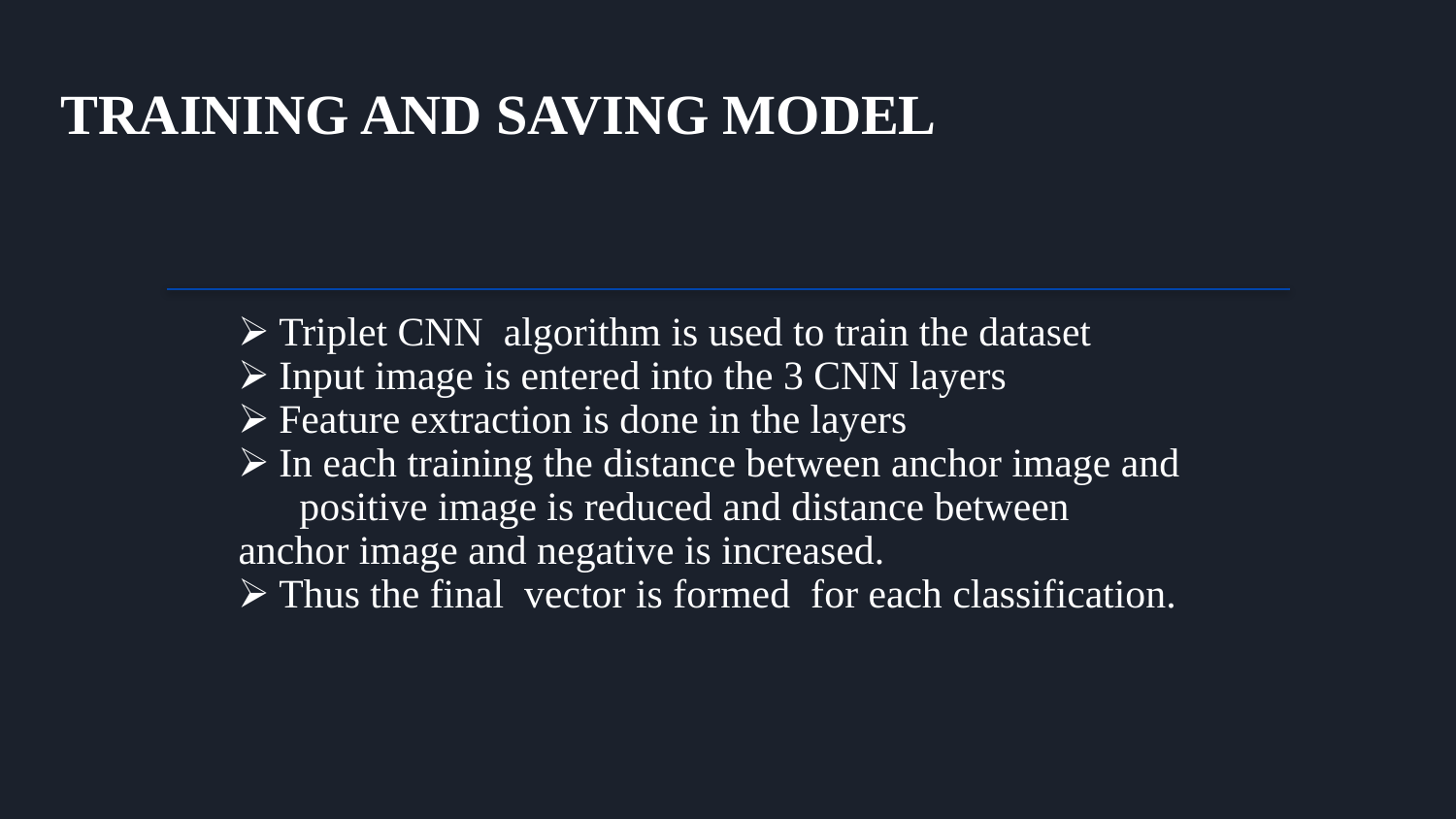

# TRAINING AND SAVING MODEL
⮚ Triplet CNN  algorithm is used to train the dataset
⮚ Input image is entered into the 3 CNN layers
⮚ Feature extraction is done in the layers
⮚ In each training the distance between anchor image and       positive image is reduced and distance between  anchor image and negative is increased.
⮚ Thus the final  vector is formed  for each classification.